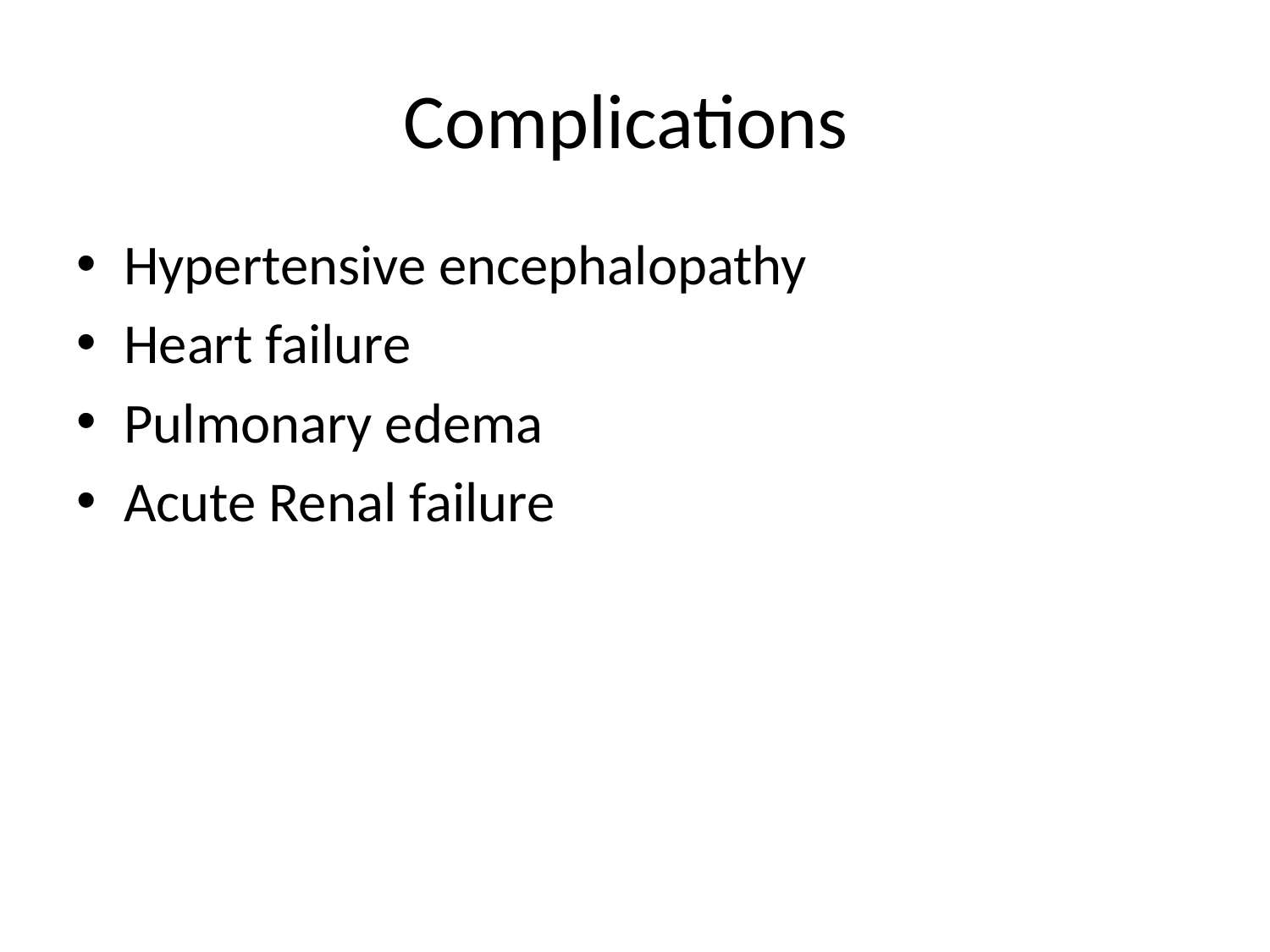

# Complications
Hypertensive encephalopathy
Heart failure
Pulmonary edema
Acute Renal failure